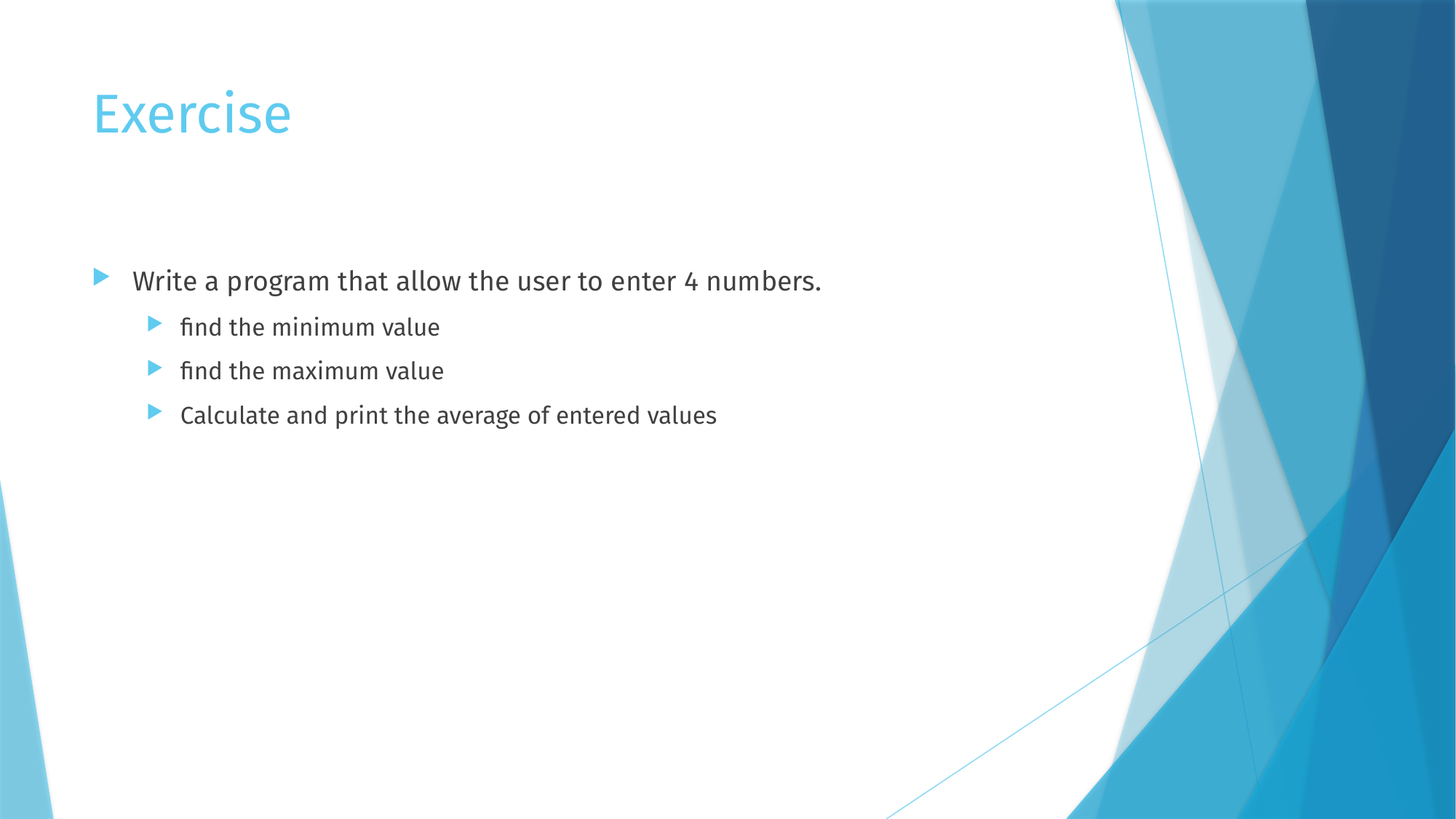

# Exercise
Write a program that allow the user to enter 4 numbers.
find the minimum value
find the maximum value
Calculate and print the average of entered values